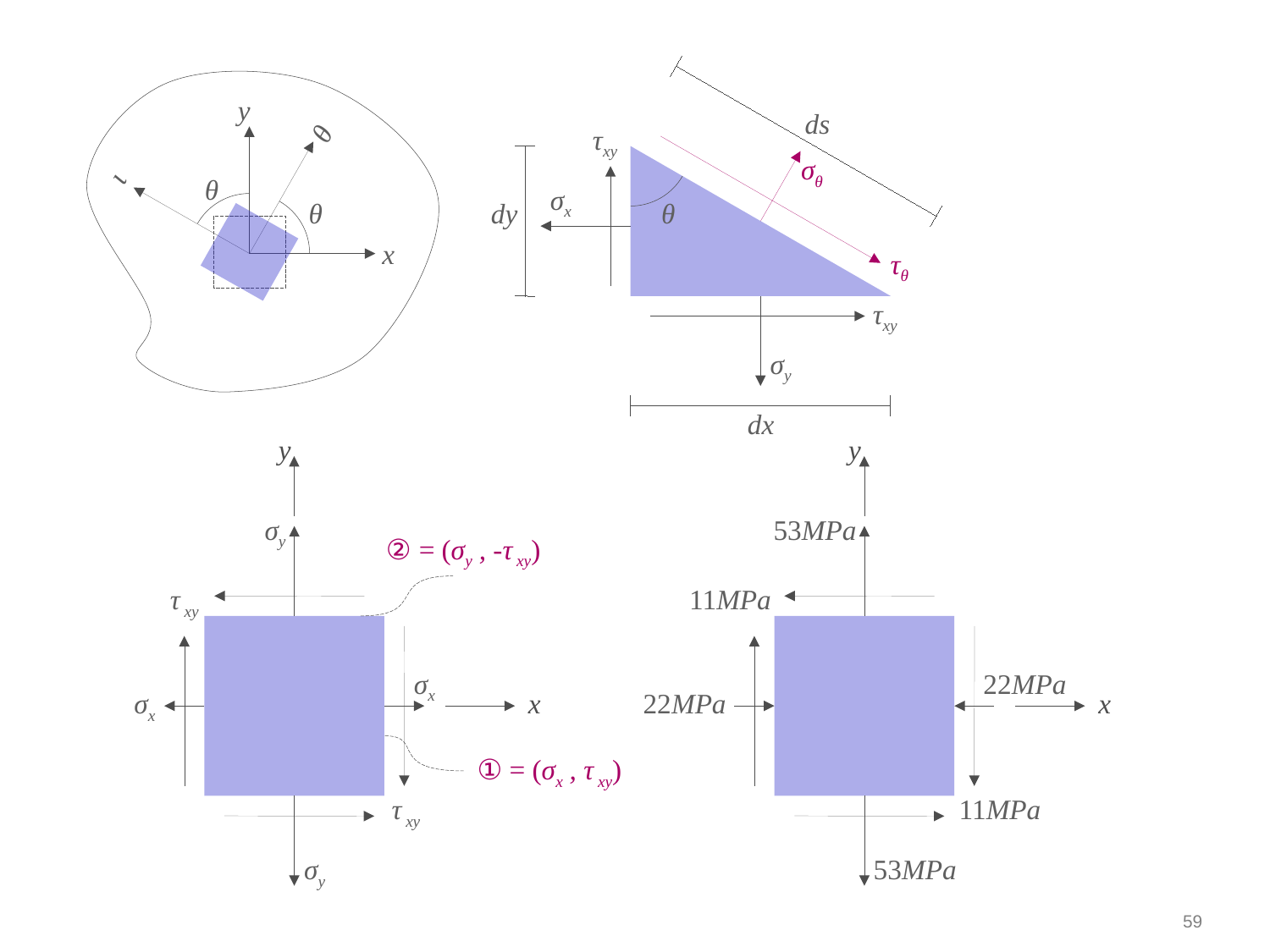

ds
τxy

σθ
σx
dy
θ
τθ
τxy
σy
dx
ι
θ

y
x
θ

θ

y
x
σy
② = (σy , -τ xy)
τ xy

σx
σx
① = (σx , τ xy)
τ xy
σy
y
x
53MPa
11MPa

22MPa
22MPa
11MPa
53MPa